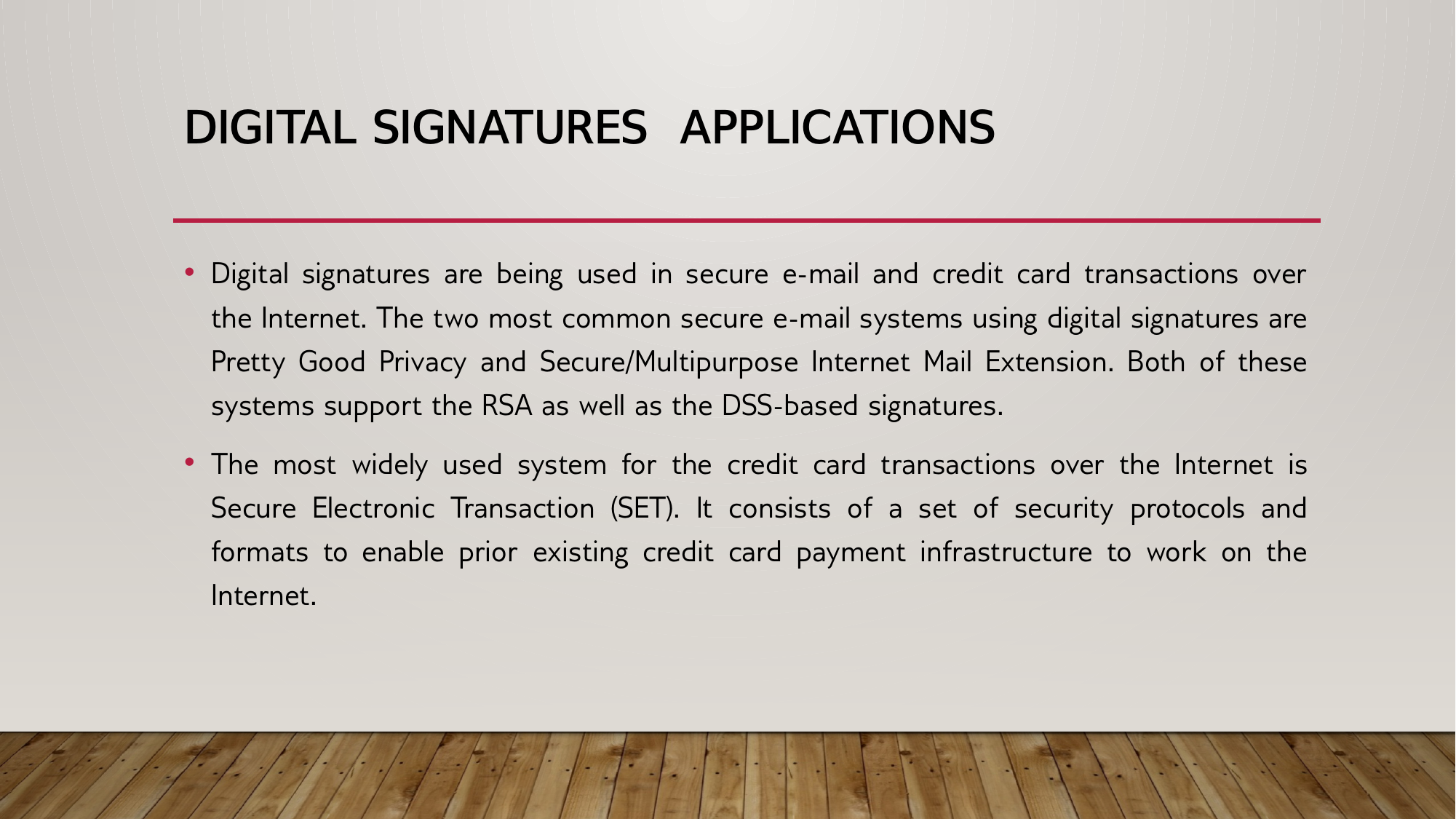

# Digital signatures  applications
Digital signatures are being used in secure e-mail and credit card transactions over the Internet. The two most common secure e-mail systems using digital signatures are Pretty Good Privacy and Secure/Multipurpose Internet Mail Extension. Both of these systems support the RSA as well as the DSS-based signatures.
The most widely used system for the credit card transactions over the Internet is Secure Electronic Transaction (SET). It consists of a set of security protocols and formats to enable prior existing credit card payment infrastructure to work on the Internet.